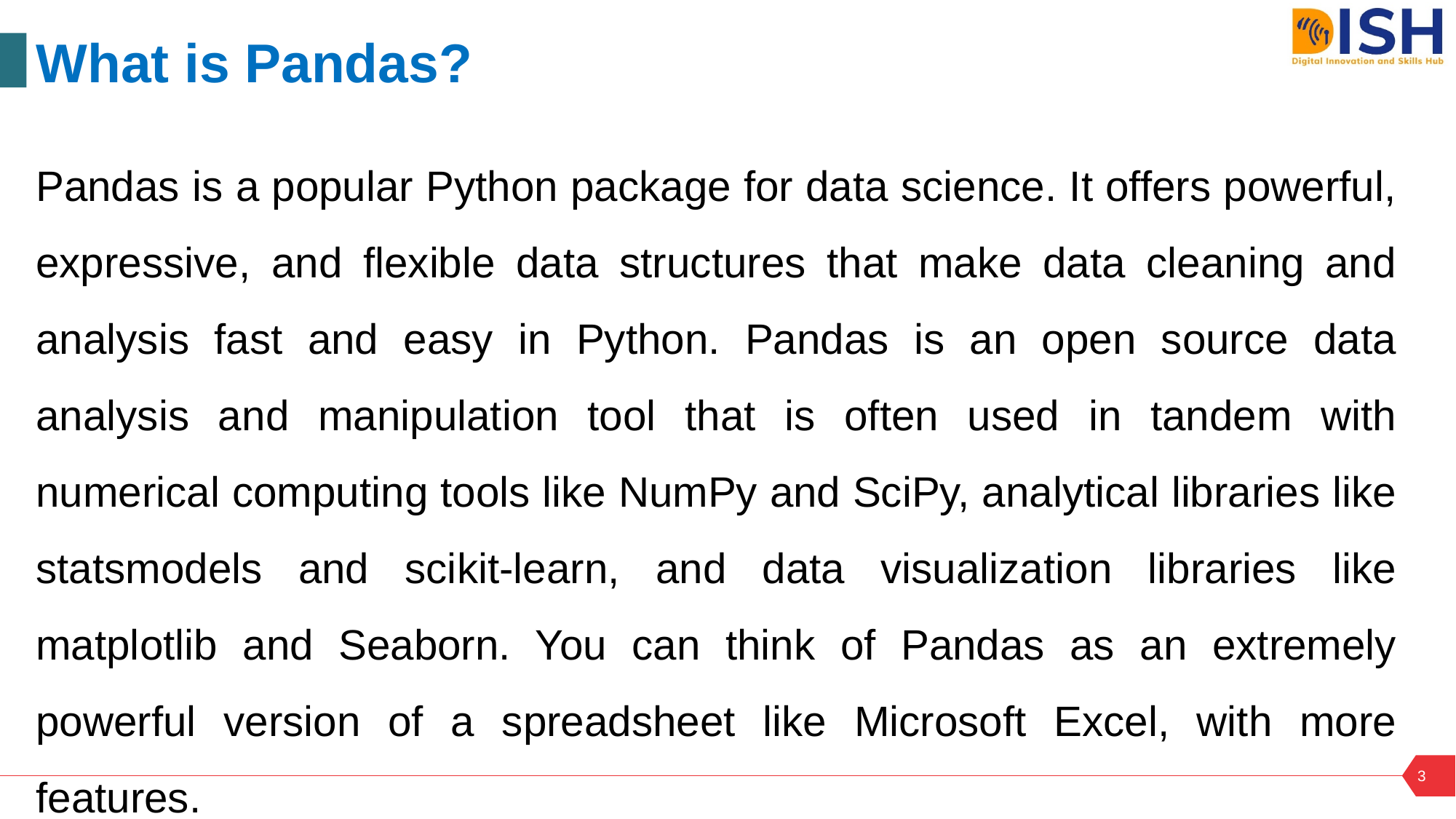

What is Pandas?
Pandas is a popular Python package for data science. It offers powerful, expressive, and flexible data structures that make data cleaning and analysis fast and easy in Python. Pandas is an open source data analysis and manipulation tool that is often used in tandem with numerical computing tools like NumPy and SciPy, analytical libraries like statsmodels and scikit-learn, and data visualization libraries like matplotlib and Seaborn. You can think of Pandas as an extremely powerful version of a spreadsheet like Microsoft Excel, with more features.